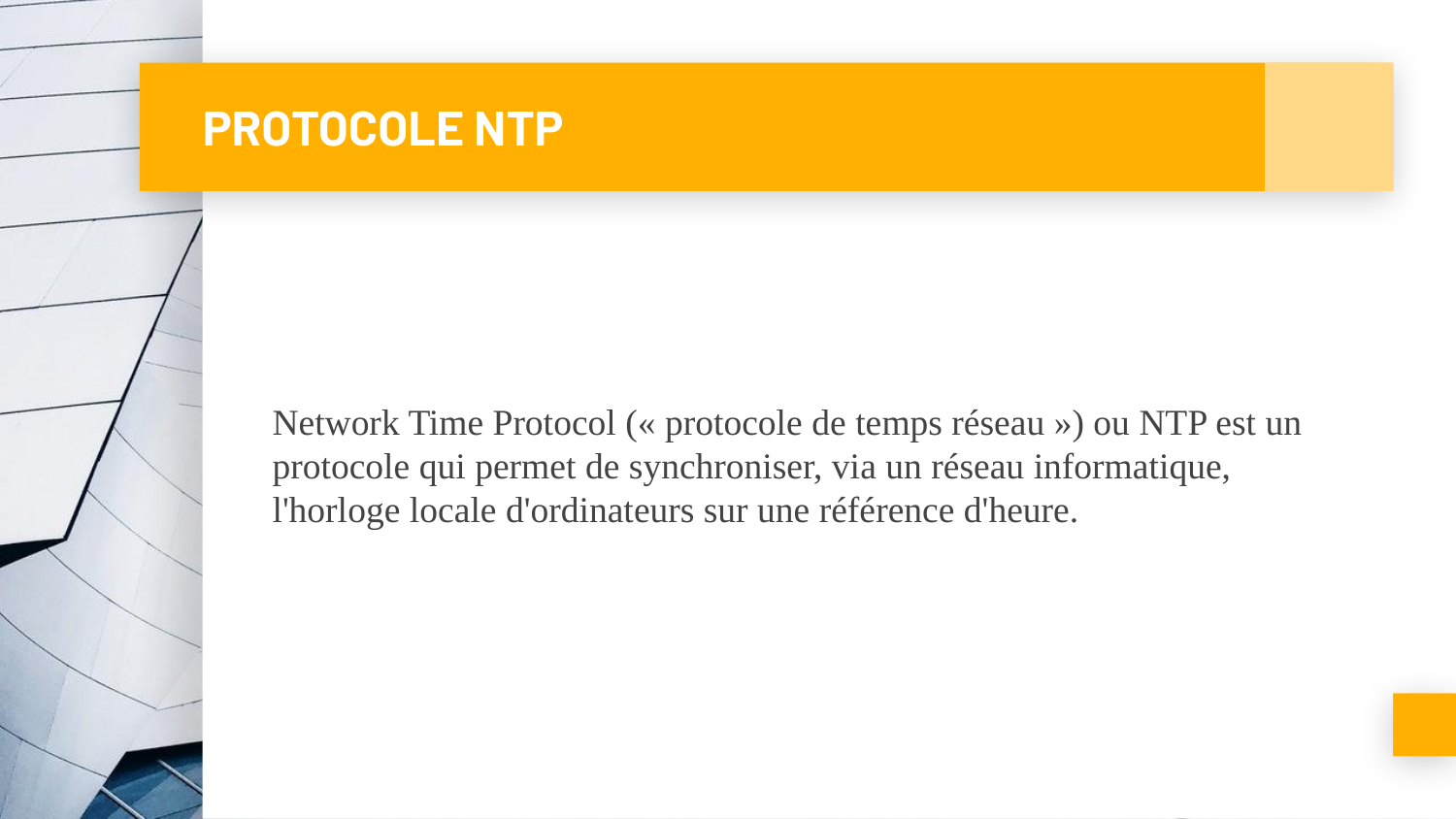

# PROTOCOLE NTP
Network Time Protocol (« protocole de temps réseau ») ou NTP est un protocole qui permet de synchroniser, via un réseau informatique, l'horloge locale d'ordinateurs sur une référence d'heure.

20